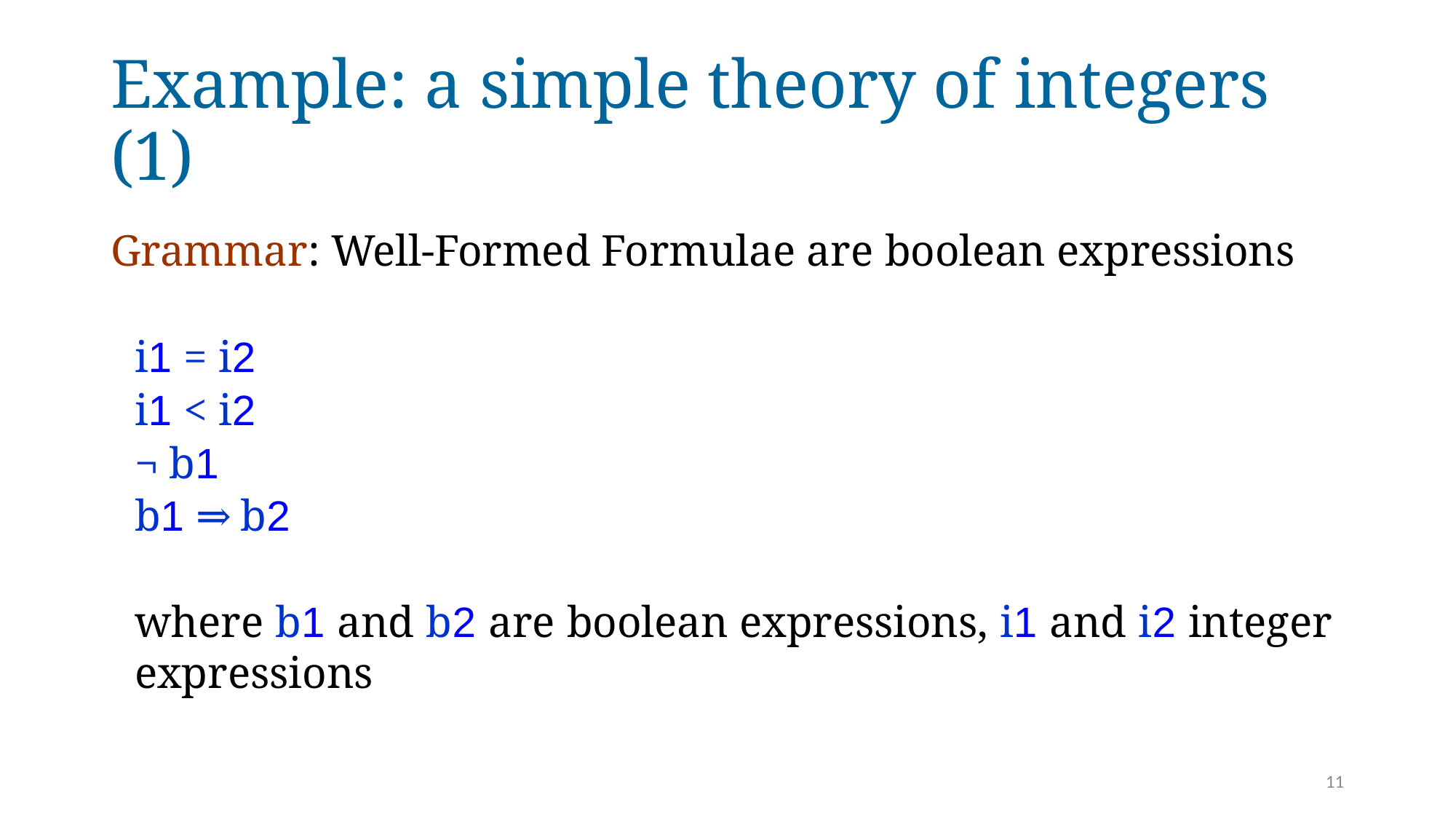

# Example: a simple theory of integers (1)
Grammar: Well‐Formed Formulae are boolean expressions

i1 = i2
i1 < i2
¬ b1
b1 ⇒ b2

where b1 and b2 are boolean expressions, i1 and i2 integer  expressions

11